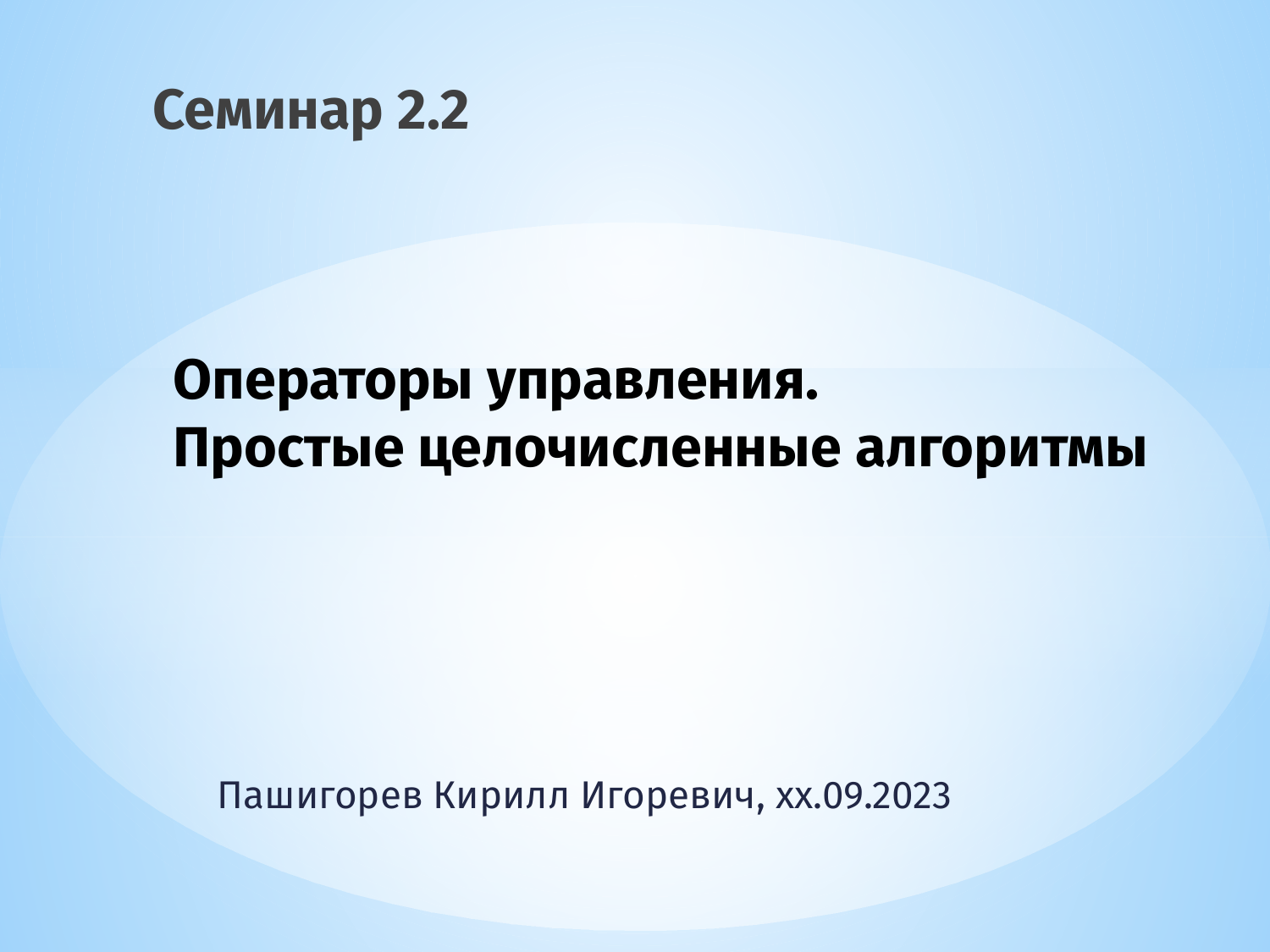

Семинар 2.2
# Операторы управления. Простые целочисленные алгоритмы
Пашигорев Кирилл Игоревич, хх.09.2023